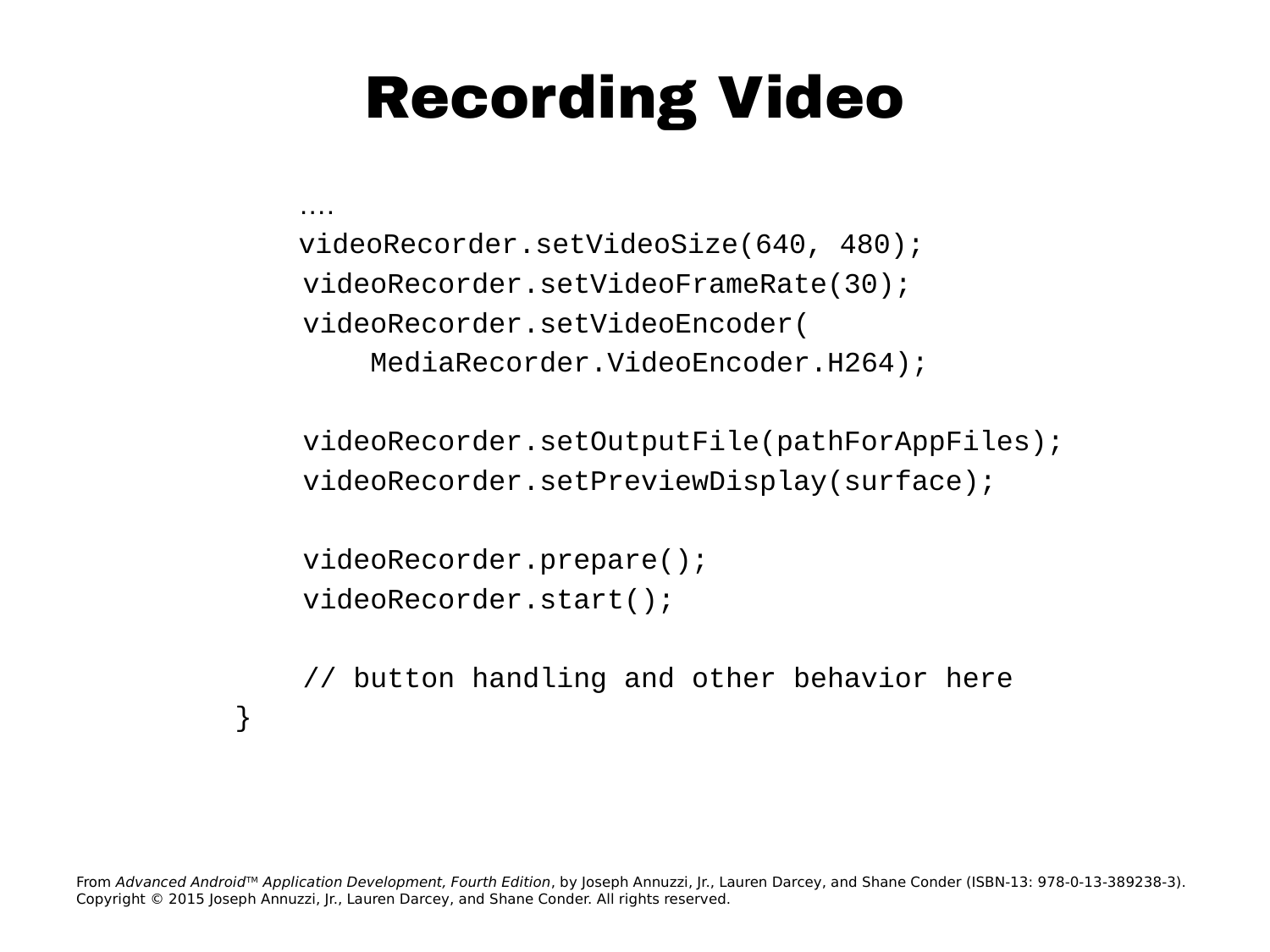

# Recording Video
….
videoRecorder.setVideoSize(640, 480);
    videoRecorder.setVideoFrameRate(30);
    videoRecorder.setVideoEncoder(
        MediaRecorder.VideoEncoder.H264);

    videoRecorder.setOutputFile(pathForAppFiles);
    videoRecorder.setPreviewDisplay(surface);

    videoRecorder.prepare();
    videoRecorder.start();

    // button handling and other behavior here
}

From Advanced AndroidTM Application Development, Fourth Edition, by Joseph Annuzzi, Jr., Lauren Darcey, and Shane Conder (ISBN-13: 978-0-13-389238-3). Copyright © 2015 Joseph Annuzzi, Jr., Lauren Darcey, and Shane Conder. All rights reserved.